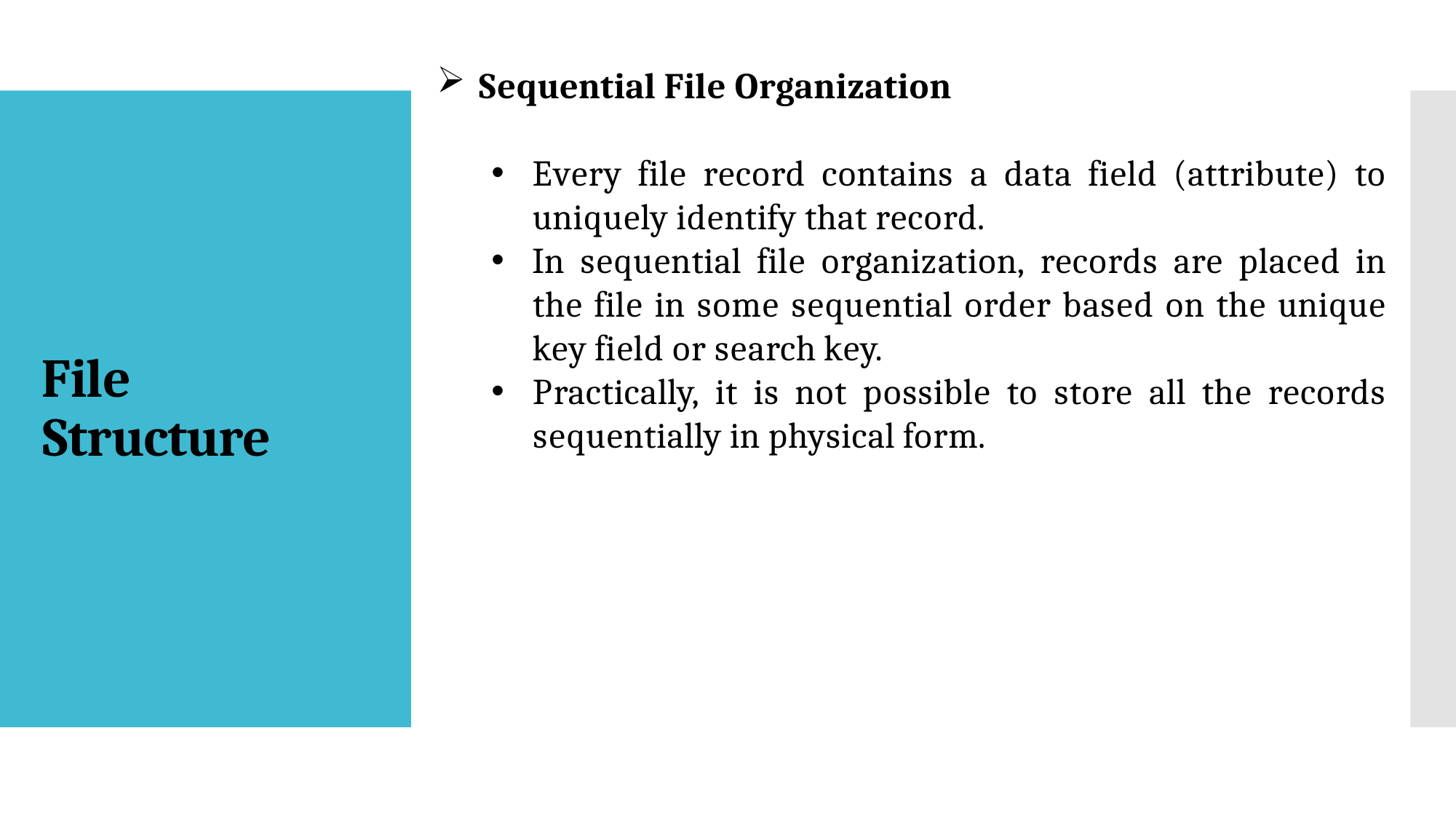

Sequential File Organization

Every file record contains a data field (attribute) to uniquely identify that record.
In sequential file organization, records are placed in the file in some sequential order based on the unique key field or search key.
Practically, it is not possible to store all the records sequentially in physical form.

# File Structure